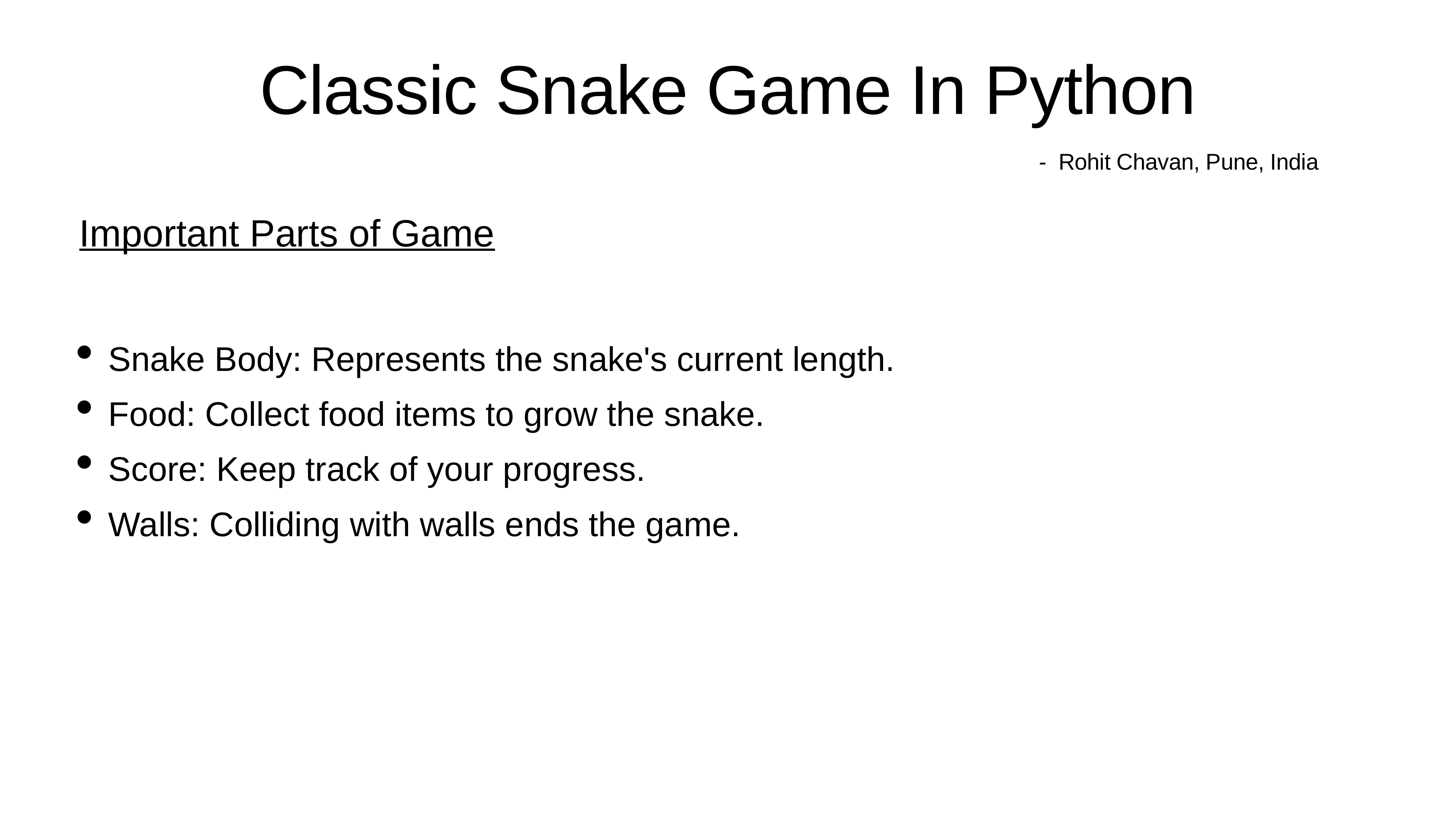

Classic Snake Game In Python
-  Rohit Chavan, Pune, India
Important Parts of Game
Snake Body: Represents the snake's current length.
Food: Collect food items to grow the snake.
Score: Keep track of your progress.
Walls: Colliding with walls ends the game.